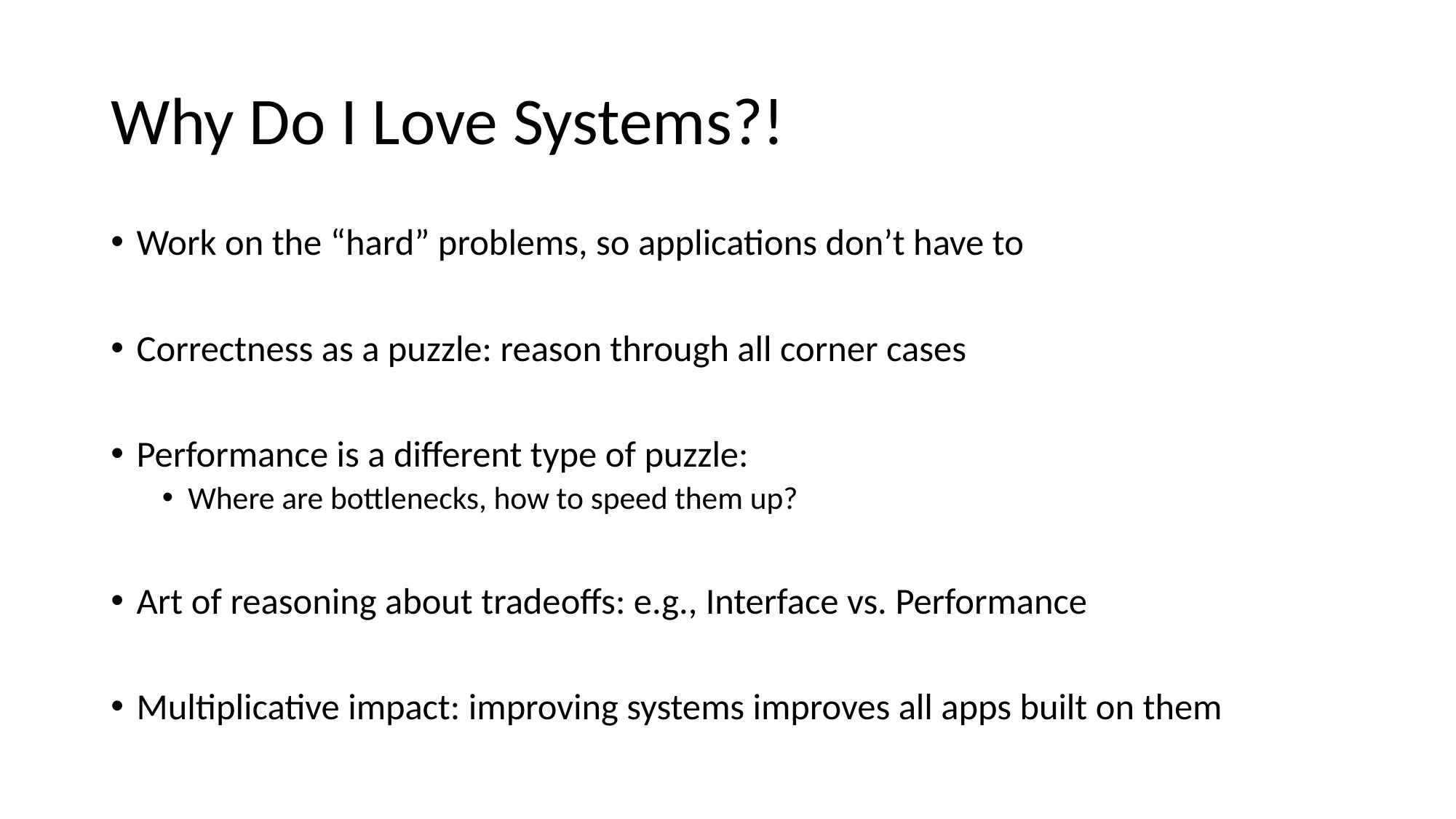

# Why Do I Love Systems?!
Work on the “hard” problems, so applications don’t have to

Correctness as a puzzle: reason through all corner cases

Performance is a different type of puzzle:
Where are bottlenecks, how to speed them up?

Art of reasoning about tradeoffs: e.g., Interface vs. Performance

Multiplicative impact: improving systems improves all apps built on them